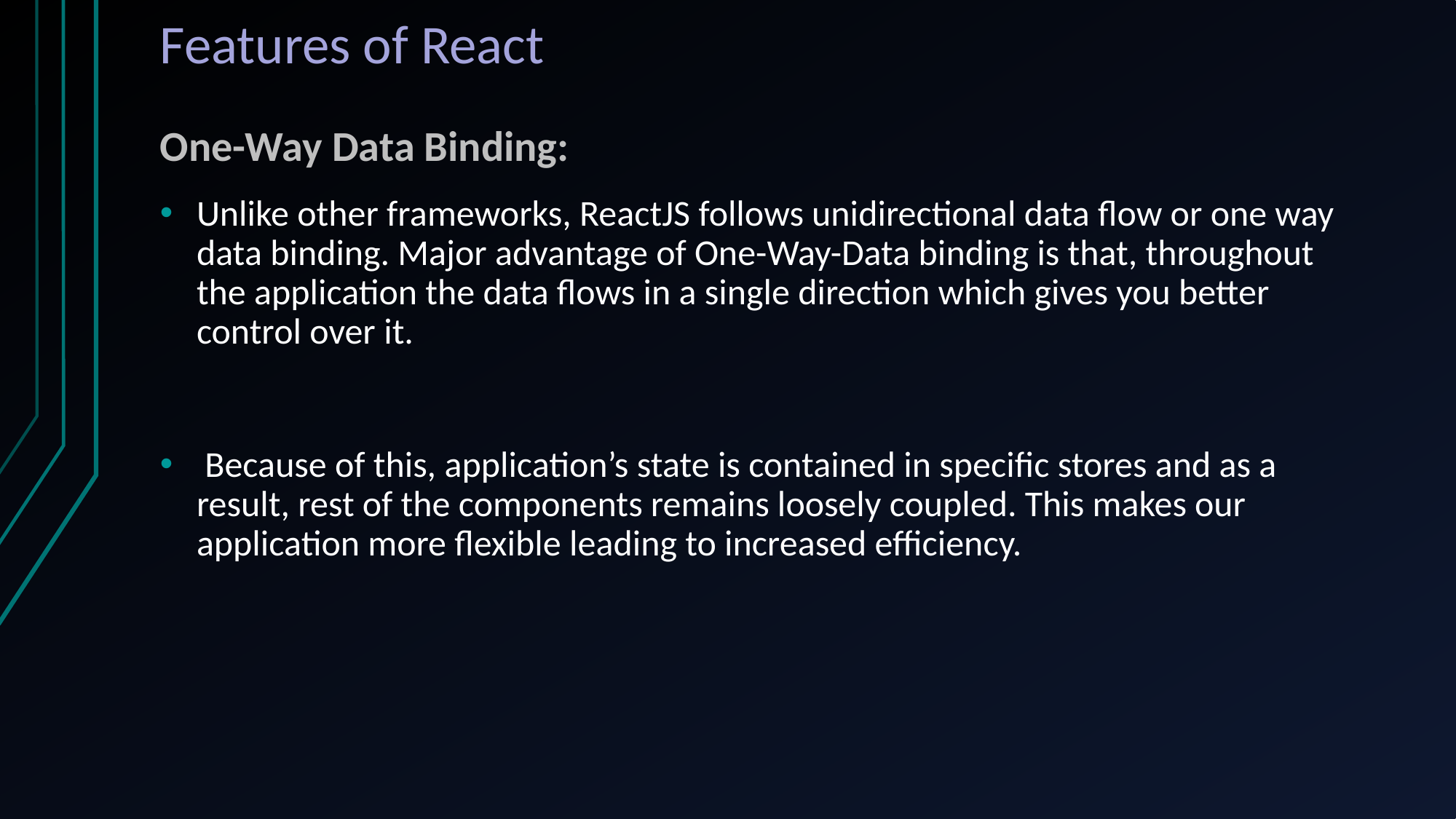

# Features of React
One-Way Data Binding:
Unlike other frameworks, ReactJS follows unidirectional data flow or one way data binding. Major advantage of One-Way-Data binding is that, throughout the application the data flows in a single direction which gives you better control over it.

 Because of this, application’s state is contained in specific stores and as a result, rest of the components remains loosely coupled. This makes our application more flexible leading to increased efficiency.